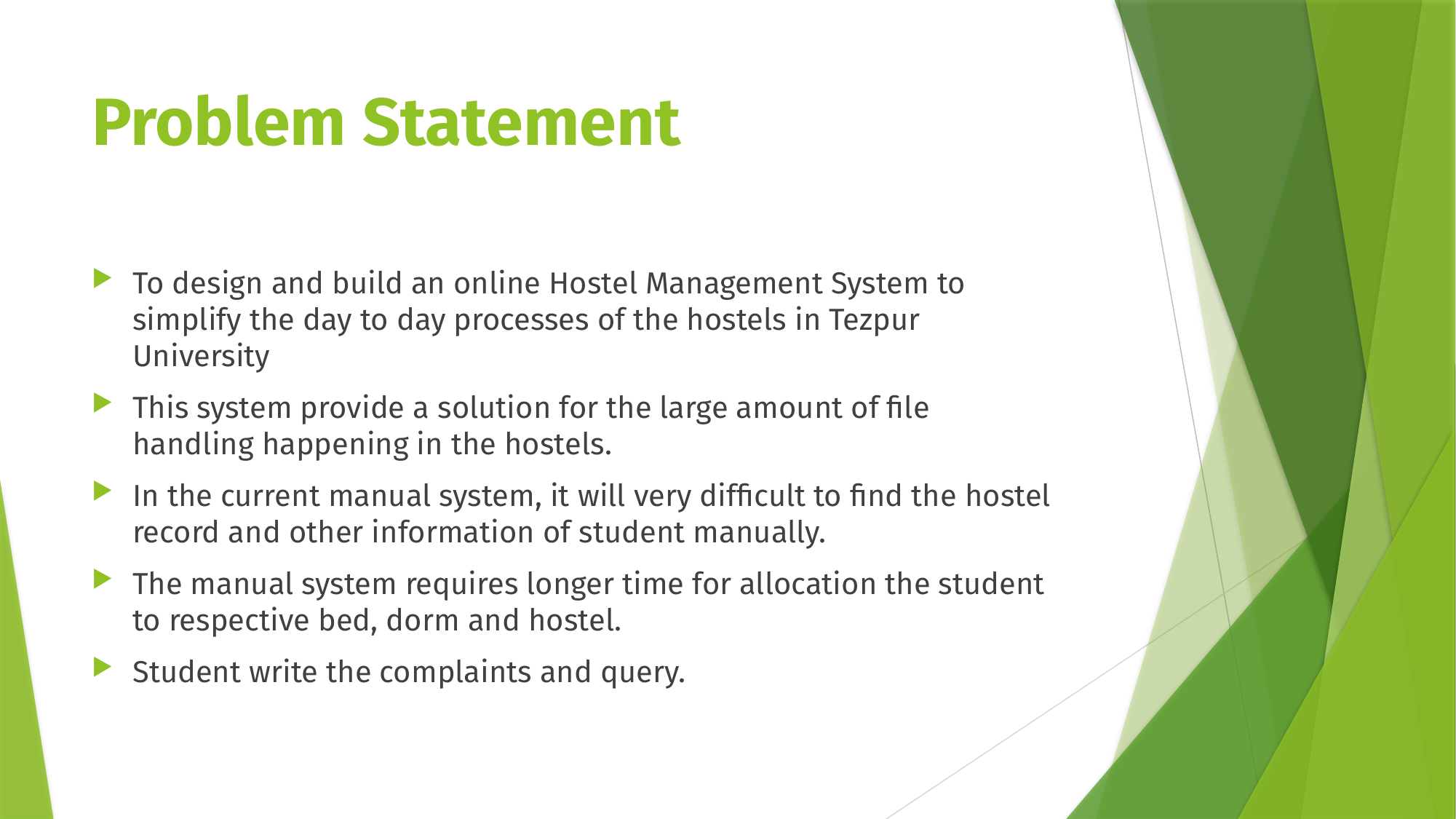

# Problem Statement
To design and build an online Hostel Management System to simplify the day to day processes of the hostels in Tezpur University
This system provide a solution for the large amount of file handling happening in the hostels.
In the current manual system, it will very difficult to find the hostel record and other information of student manually.
The manual system requires longer time for allocation the student to respective bed, dorm and hostel.
Student write the complaints and query.